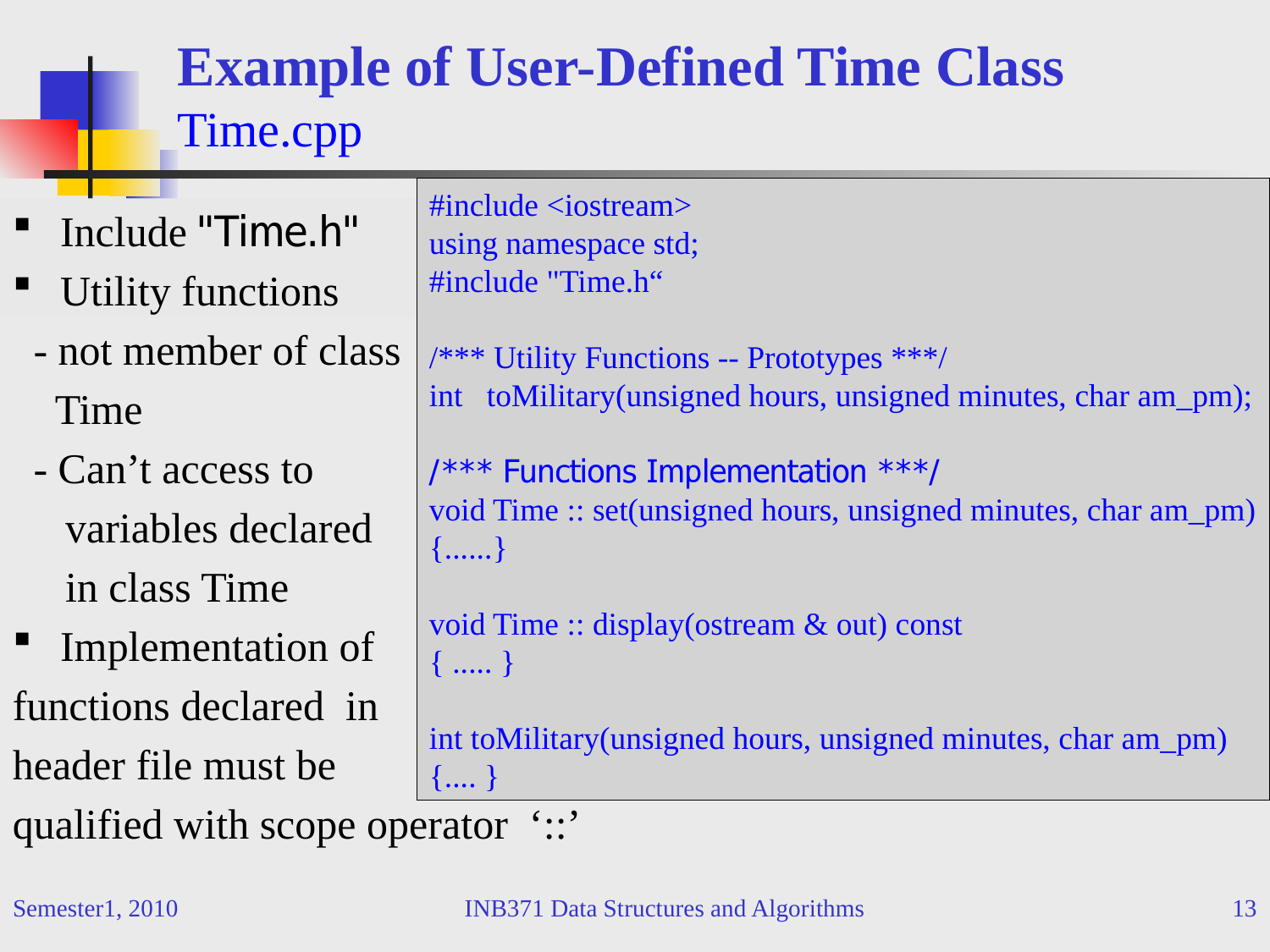

# Example of User-Defined Time Class Time.cpp
#include <iostream>
using namespace std;
#include "Time.h“

/*** Utility Functions -- Prototypes ***/
int   toMilitary(unsigned hours, unsigned minutes, char am_pm);

/*** Functions Implementation ***/
void Time :: set(unsigned hours, unsigned minutes, char am_pm)
{......}

void Time :: display(ostream & out) const
{ ..... }

int toMilitary(unsigned hours, unsigned minutes, char am_pm)
{.... }
Include "Time.h"
Utility functions
  - not member of class
    Time
  - Can’t access to
     variables declared
     in class Time
Implementation of
functions declared  in
header file must be
qualified with scope operator  ‘::’

Semester1, 2010
INB371 Data Structures and Algorithms

13